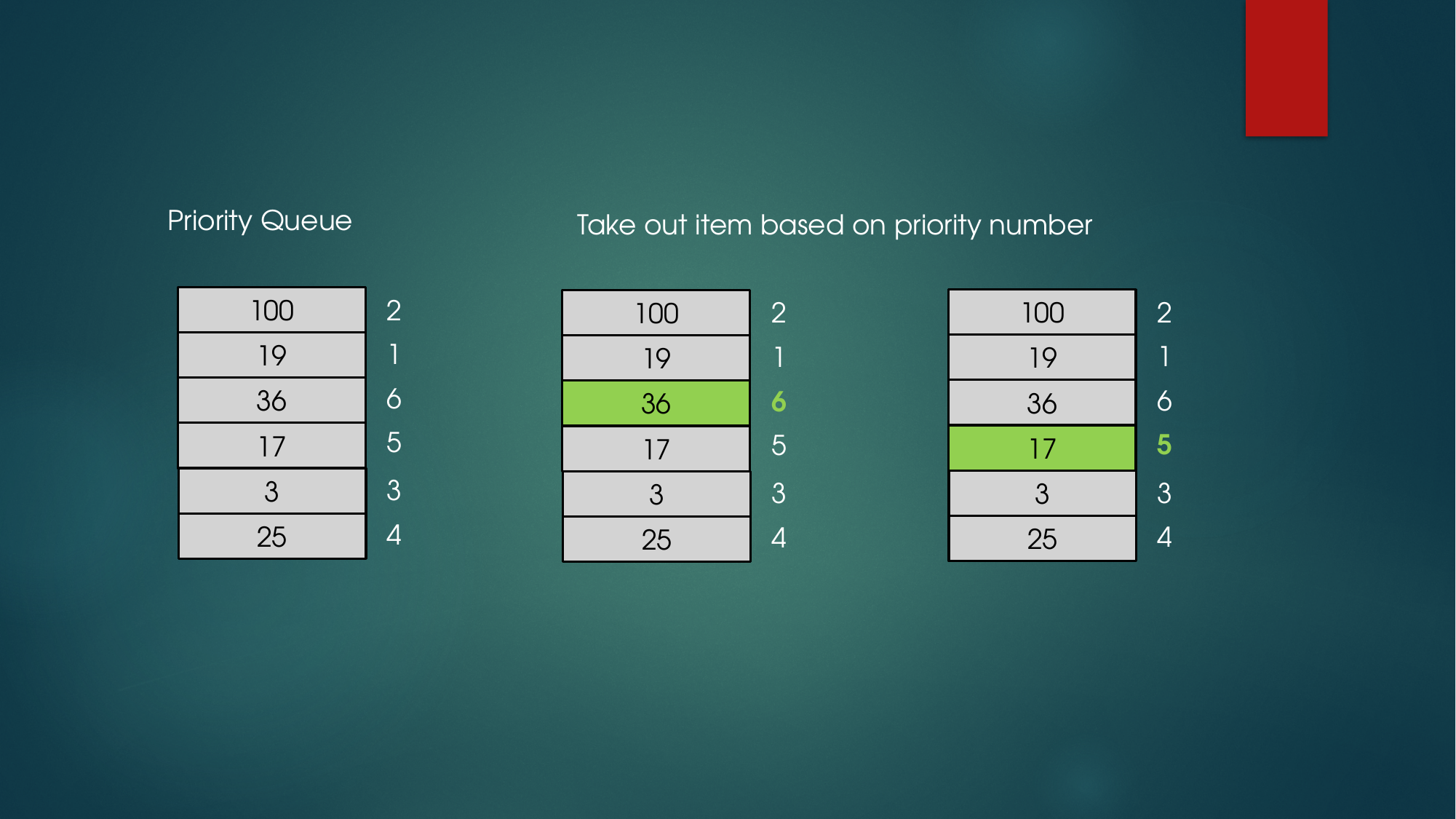

Priority Queue
Take out item based on priority number
100
2
100
2
100
2
1
19
1
1
19
19
6
36
6
6
36
36
5
5
17
5
17
17
3
3
3
3
3
3
4
25
4
4
25
25